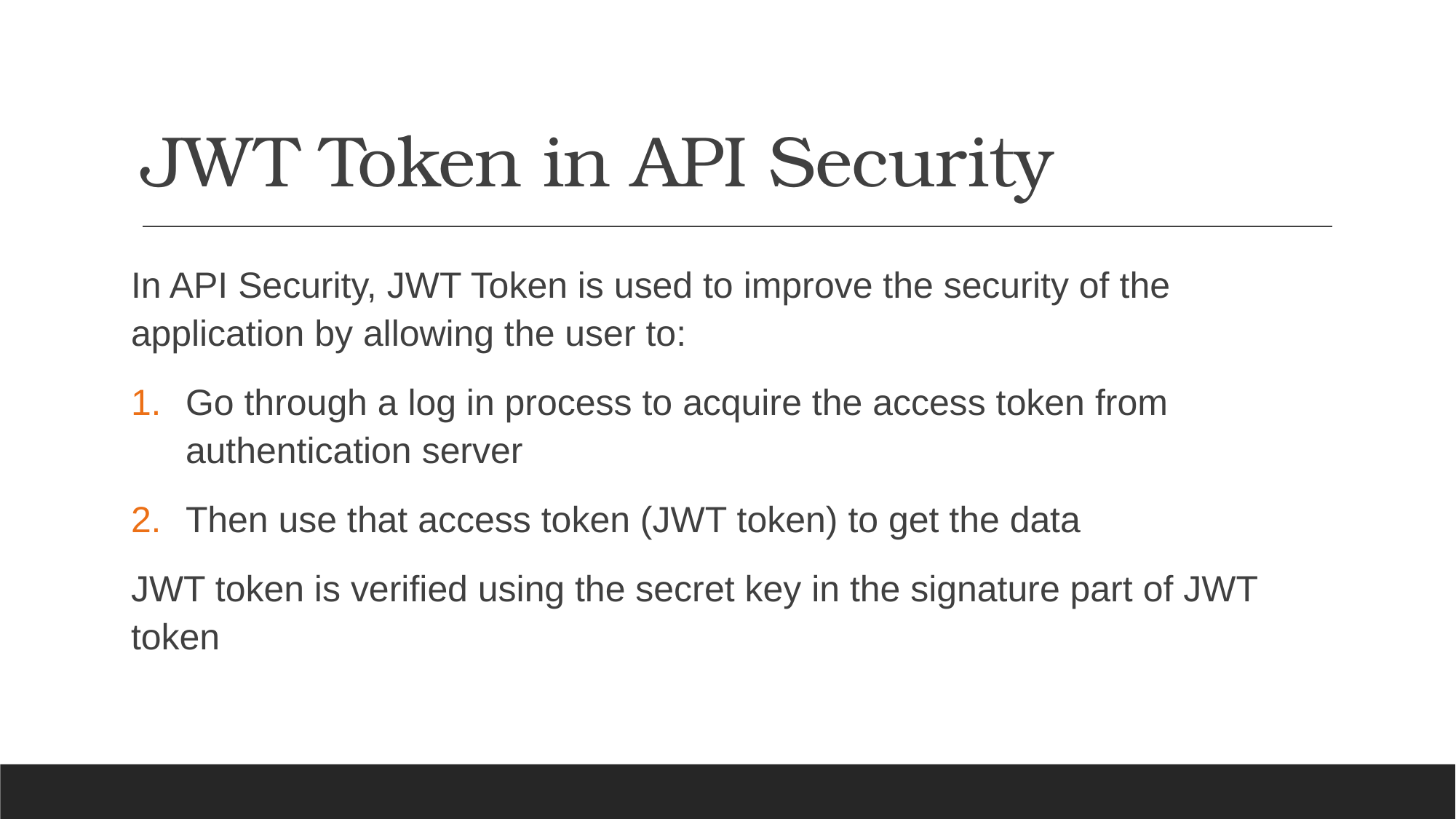

# JWT Token in API Security
In API Security, JWT Token is used to improve the security of the application by allowing the user to:
Go through a log in process to acquire the access token from authentication server
Then use that access token (JWT token) to get the data
JWT token is verified using the secret key in the signature part of JWT token